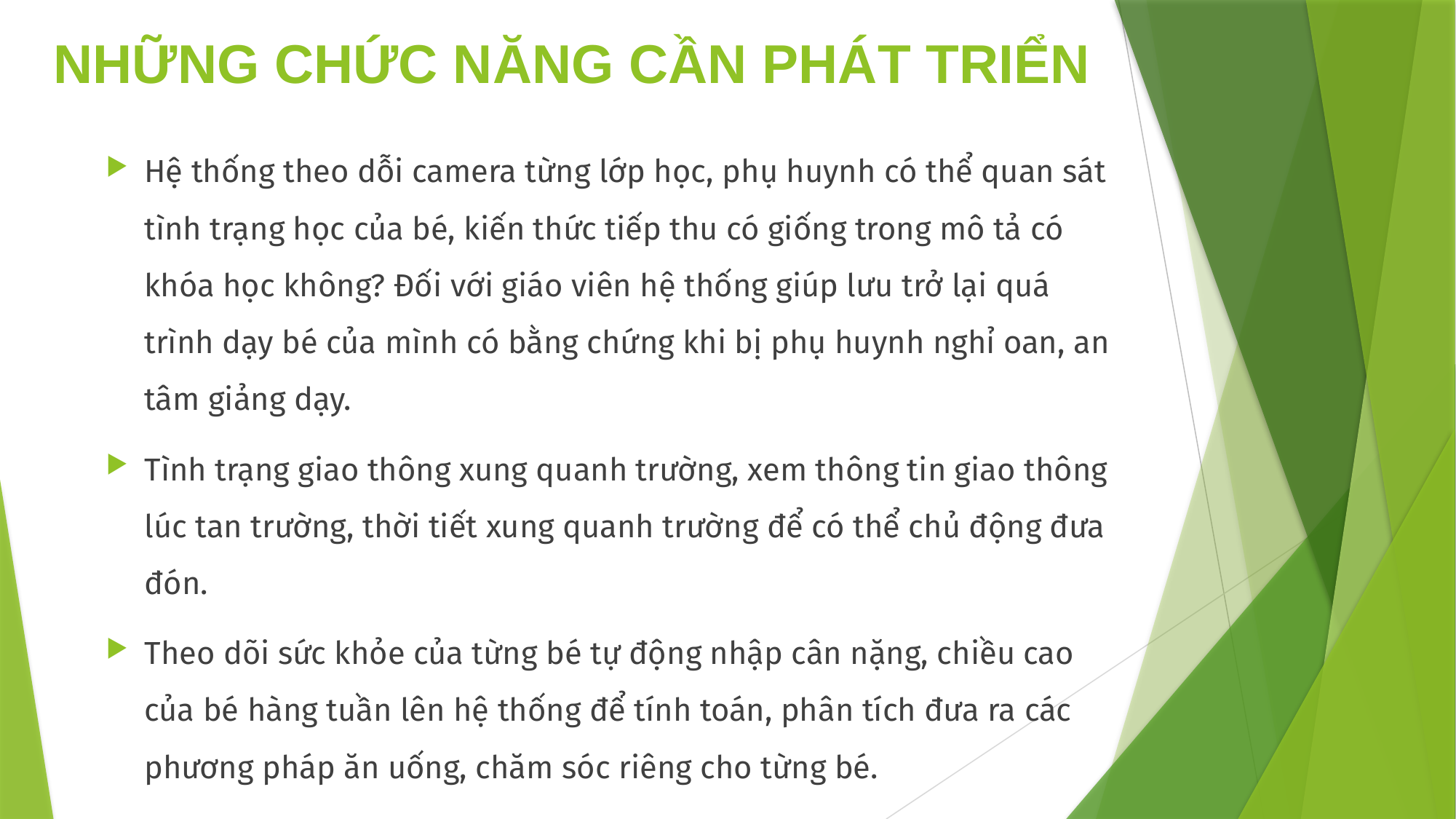

# Những chức năng cần phát triển
Hệ thống theo dỗi camera từng lớp học, phụ huynh có thể quan sát tình trạng học của bé, kiến thức tiếp thu có giống trong mô tả có khóa học không? Đối với giáo viên hệ thống giúp lưu trở lại quá trình dạy bé của mình có bằng chứng khi bị phụ huynh nghỉ oan, an tâm giảng dạy.
Tình trạng giao thông xung quanh trường, xem thông tin giao thông lúc tan trường, thời tiết xung quanh trường để có thể chủ động đưa đón.
Theo dõi sức khỏe của từng bé tự động nhập cân nặng, chiều cao của bé hàng tuần lên hệ thống để tính toán, phân tích đưa ra các phương pháp ăn uống, chăm sóc riêng cho từng bé.